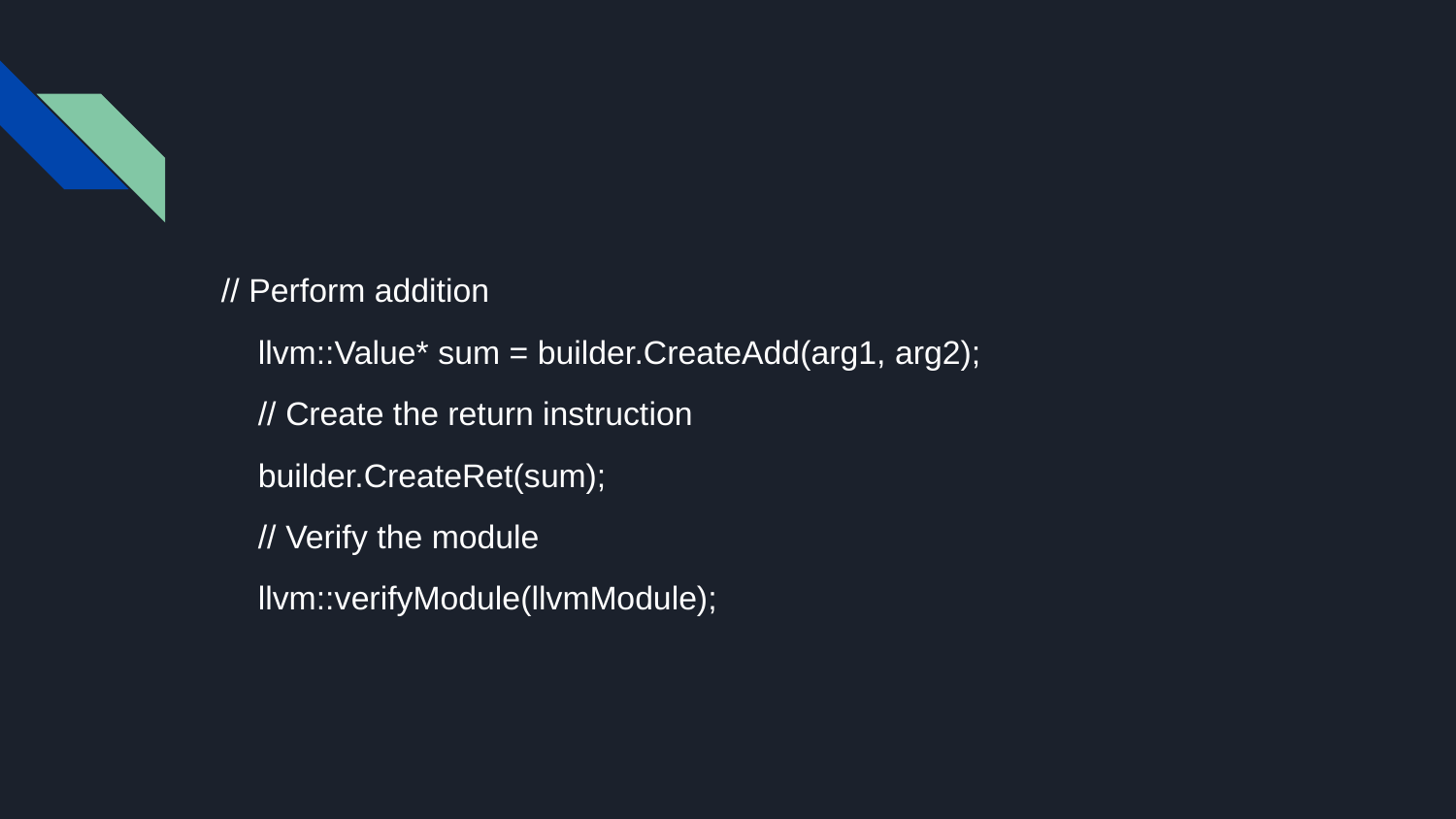

#
// Perform addition
    llvm::Value* sum = builder.CreateAdd(arg1, arg2);
    // Create the return instruction
    builder.CreateRet(sum);
    // Verify the module
    llvm::verifyModule(llvmModule);